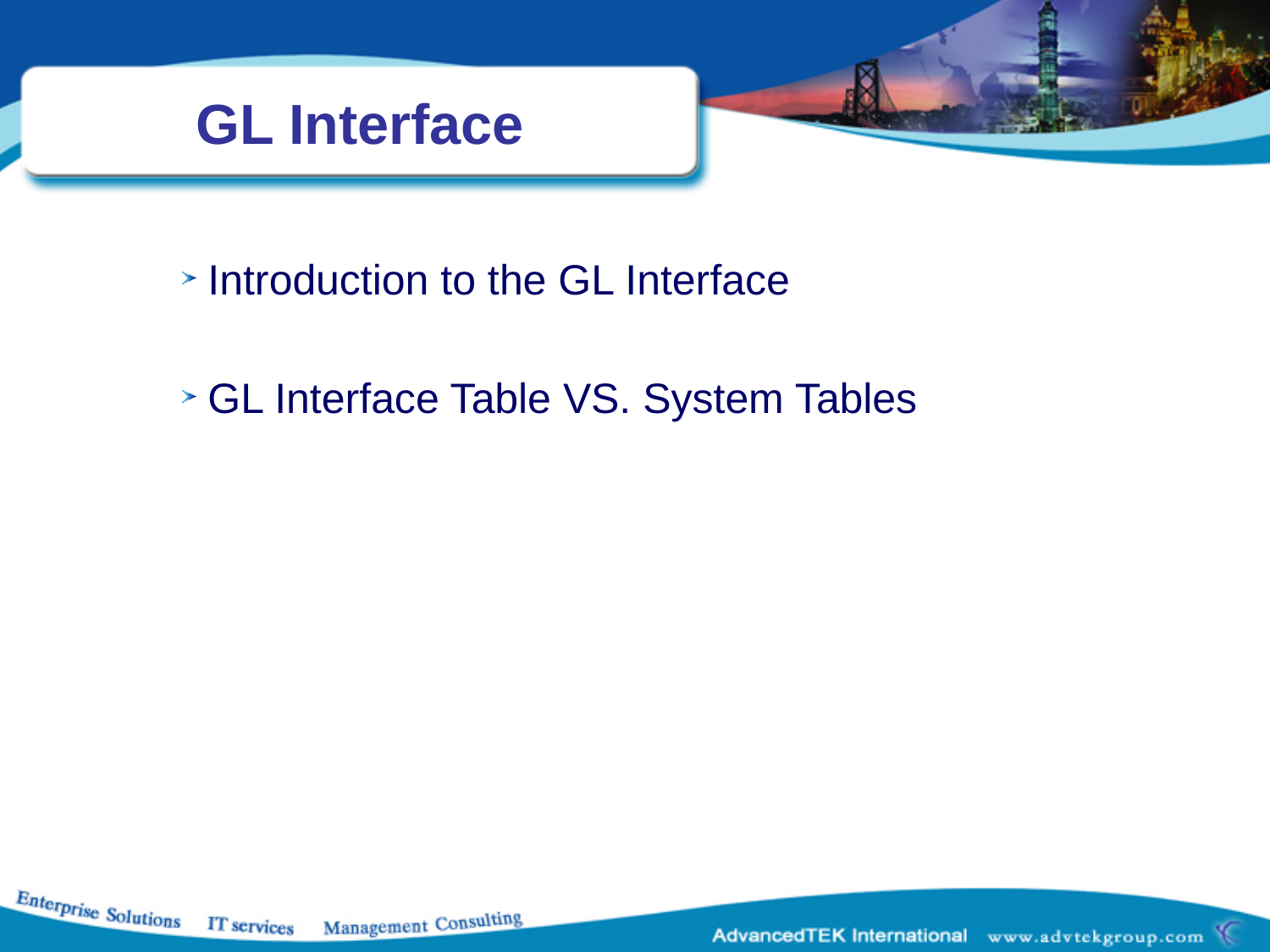

# GL Interface
Introduction to the GL Interface

GL Interface Table VS. System Tables